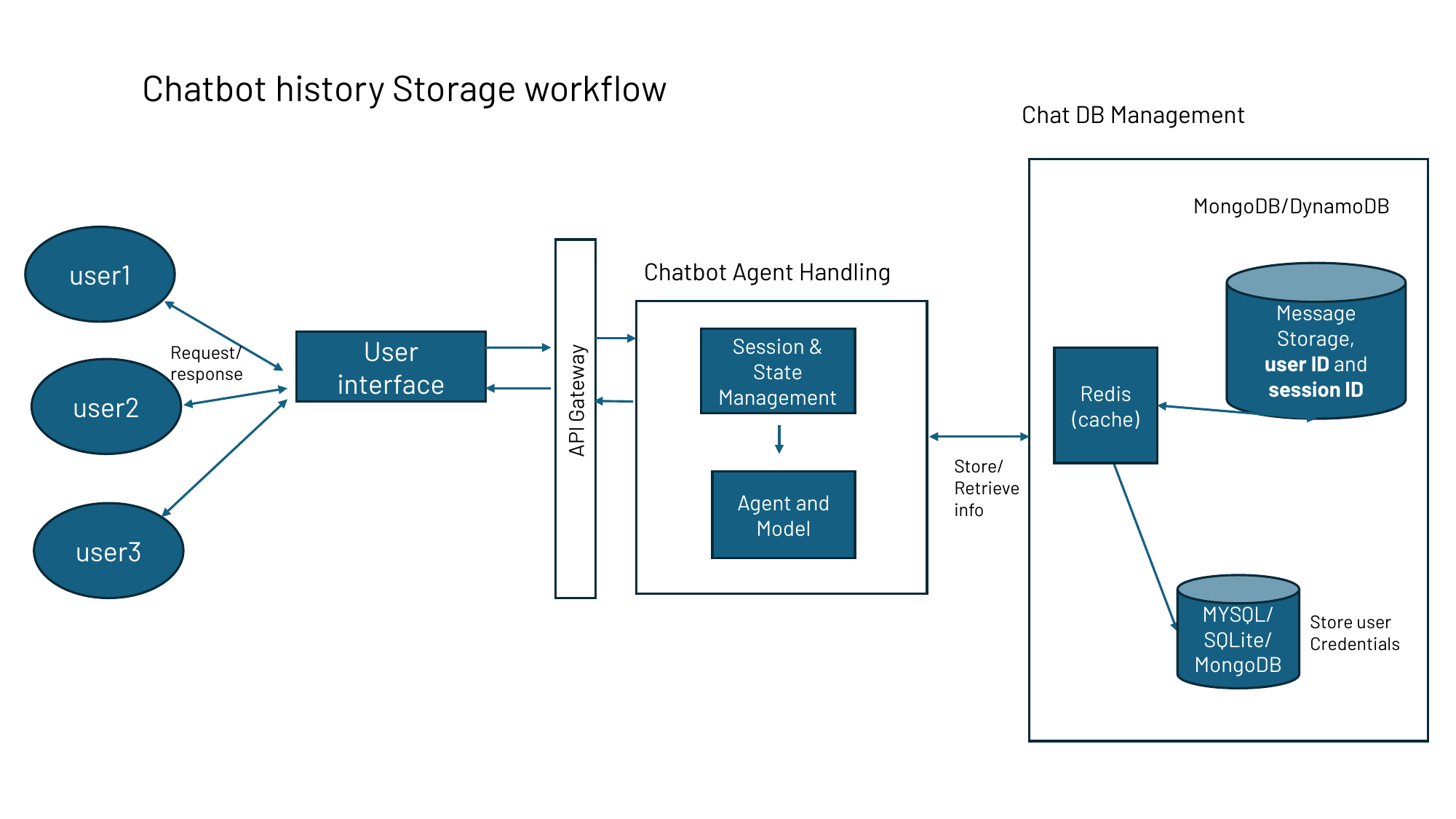

Chatbot history Storage workflow
Chat DB Management

MongoDB/DynamoDB
user1

Chatbot Agent Handling
Message Storage,
user ID and session ID

Session & State Management
User interface
Request/ response
Redis (cache)
user2
API Gateway
Store/ Retrieve info
Agent and Model
user3
MYSQL/ SQLite/ MongoDB
Store user Credentials